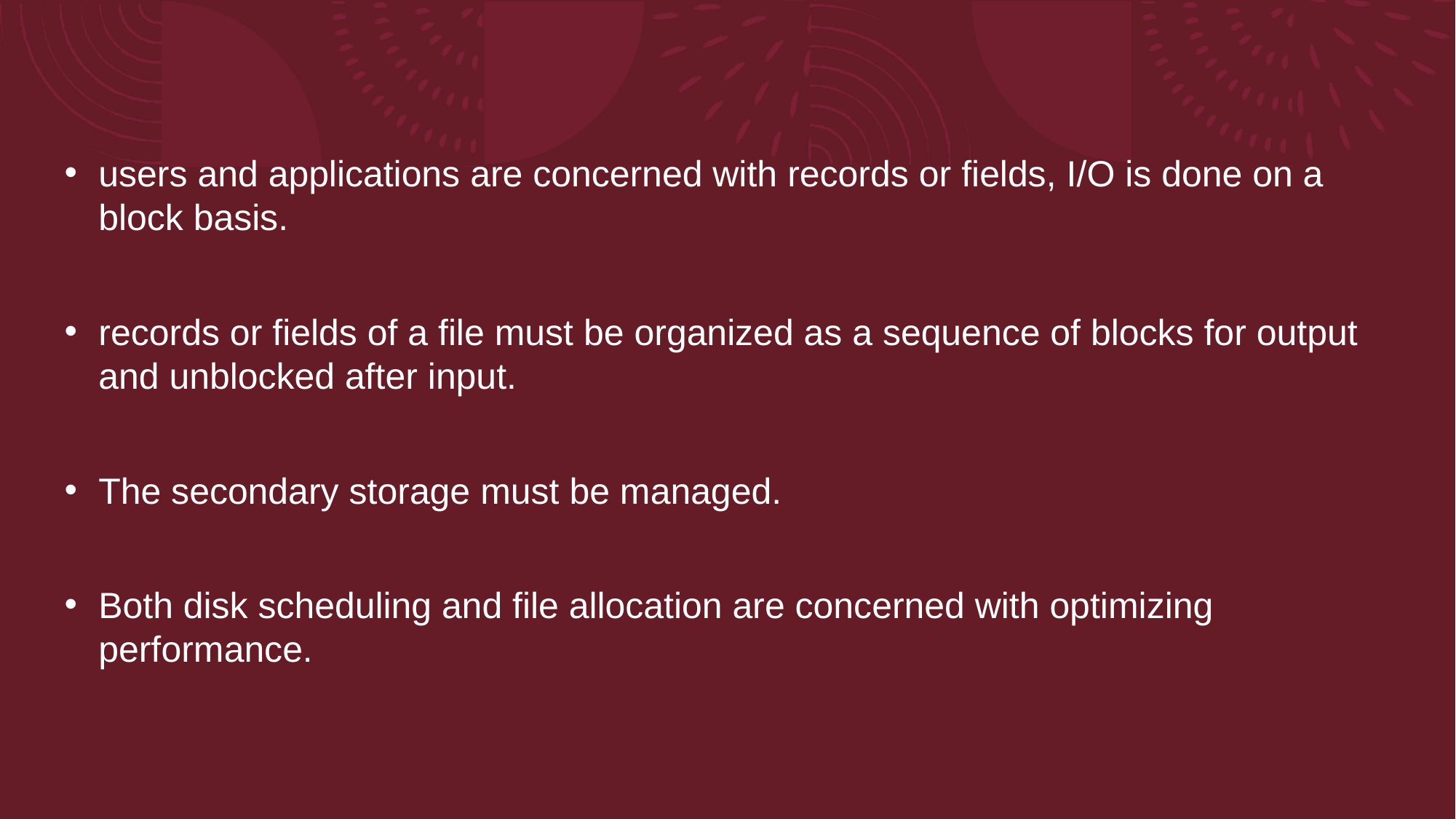

users and applications are concerned with records or fields, I/O is done on a block basis.
records or fields of a file must be organized as a sequence of blocks for output and unblocked after input.
The secondary storage must be managed.
Both disk scheduling and file allocation are concerned with optimizing performance.